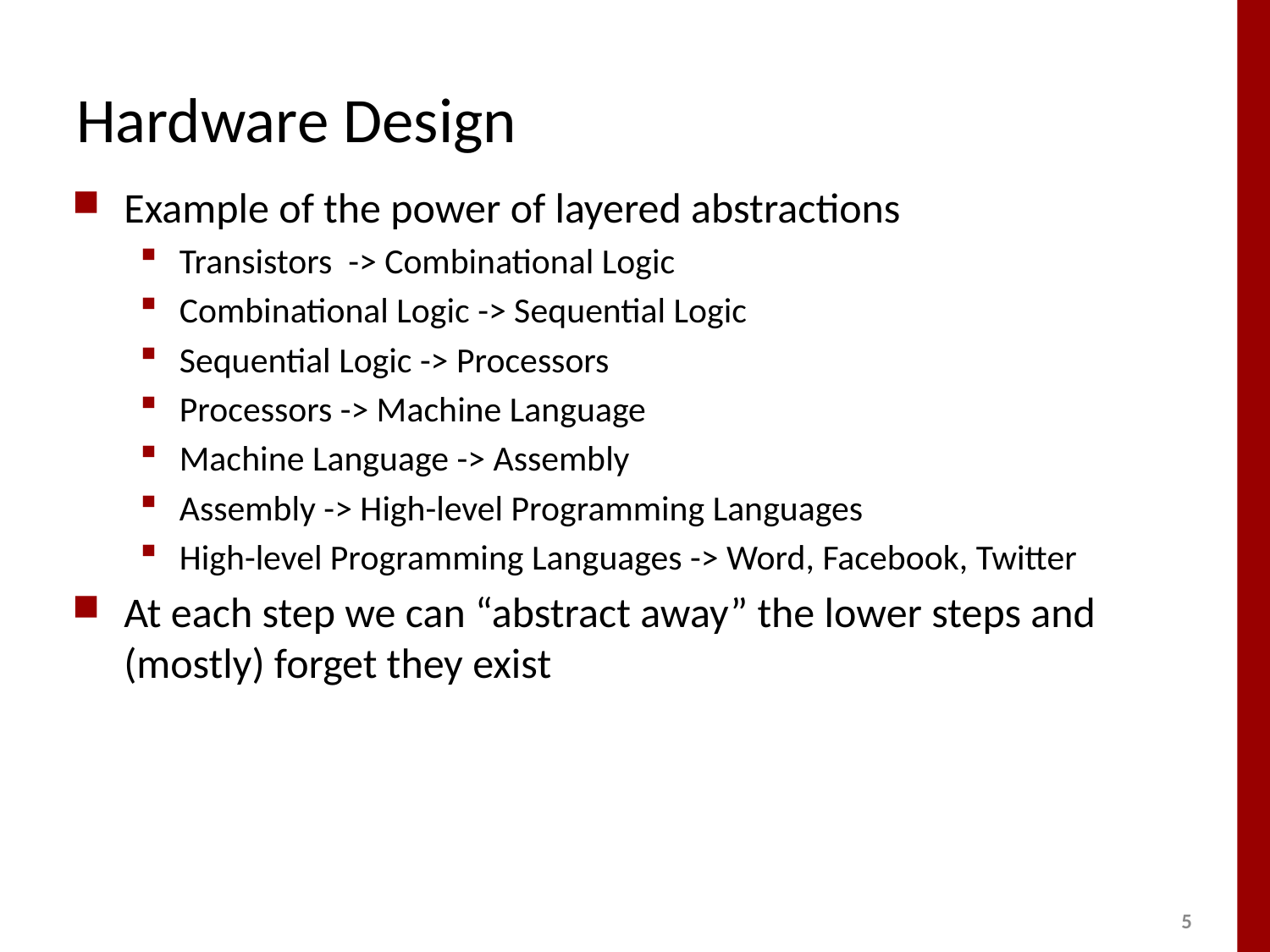

# Hardware Design
Example of the power of layered abstractions
Transistors  -> Combinational Logic
Combinational Logic -> Sequential Logic
Sequential Logic -> Processors
Processors -> Machine Language
Machine Language -> Assembly
Assembly -> High-level Programming Languages
High-level Programming Languages -> Word, Facebook, Twitter
At each step we can “abstract away” the lower steps and (mostly) forget they exist